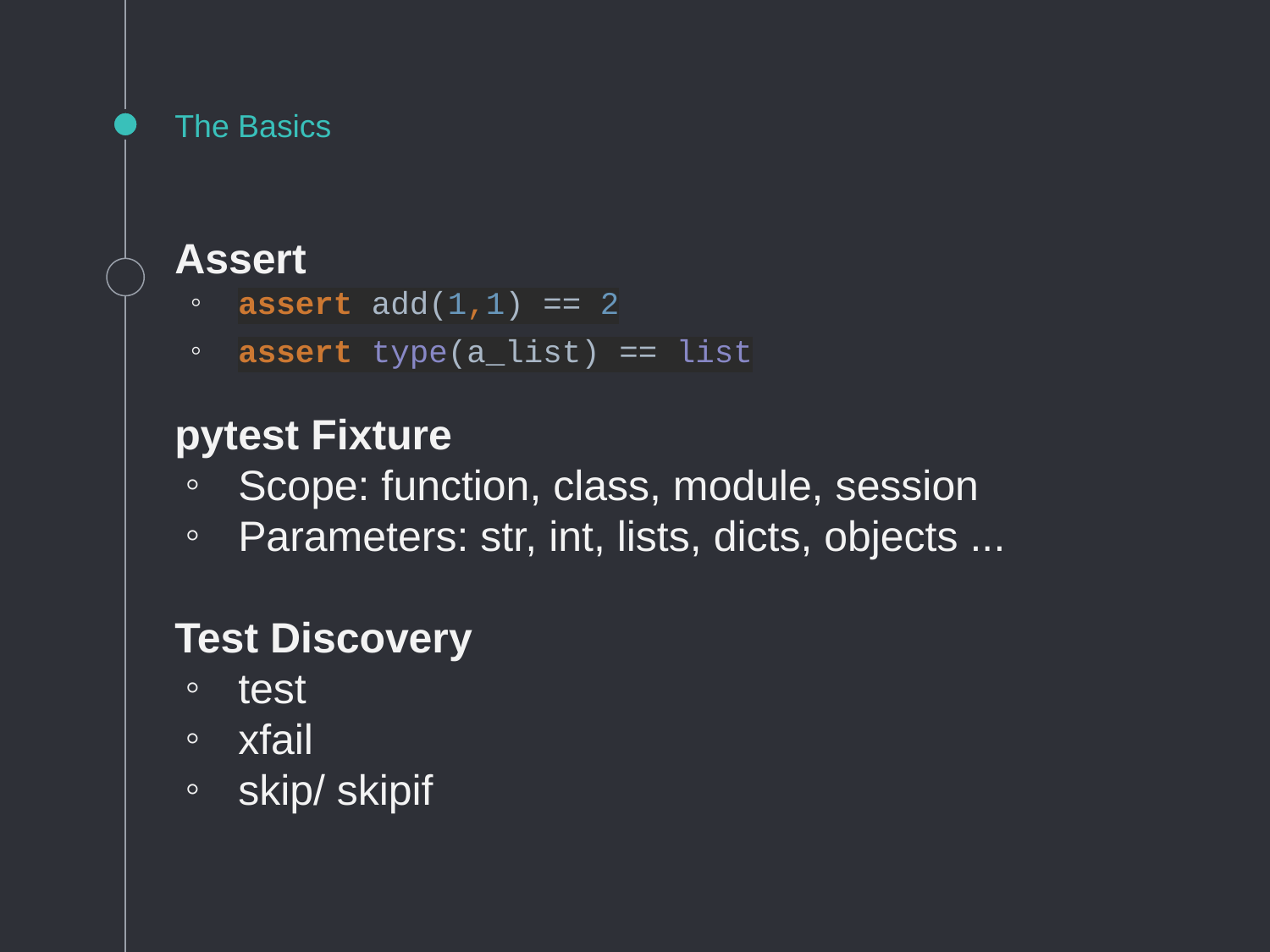

# The Basics
Assert
assert add(1,1) == 2
assert type(a_list) == list

pytest Fixture
Scope: function, class, module, session
Parameters: str, int, lists, dicts, objects ...

Test Discovery
test
xfail
skip/ skipif